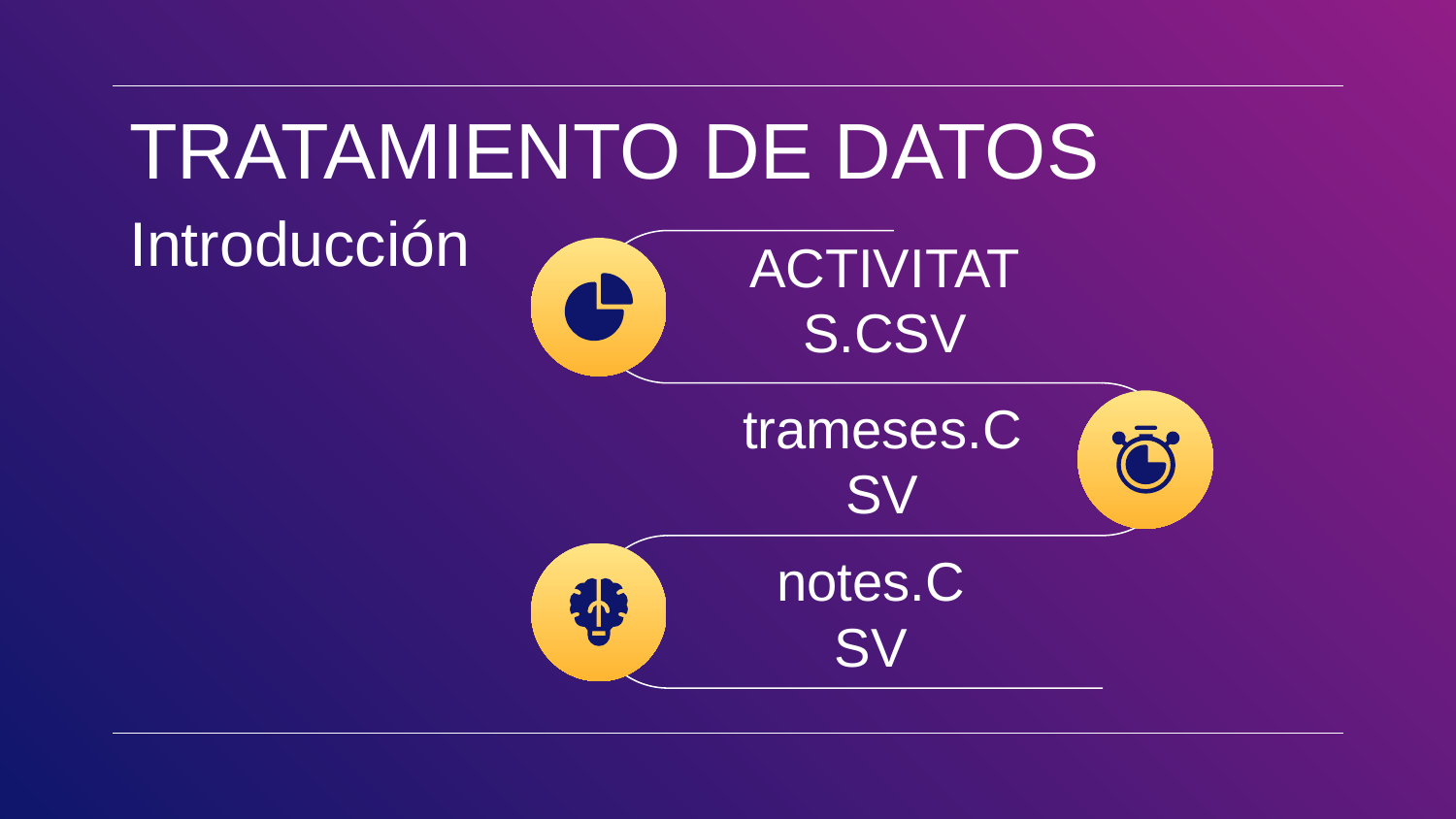

# TRATAMIENTO DE DATOS
Introducción

ACTIVITATS.CSV

trameses.CSV

notes.CSV